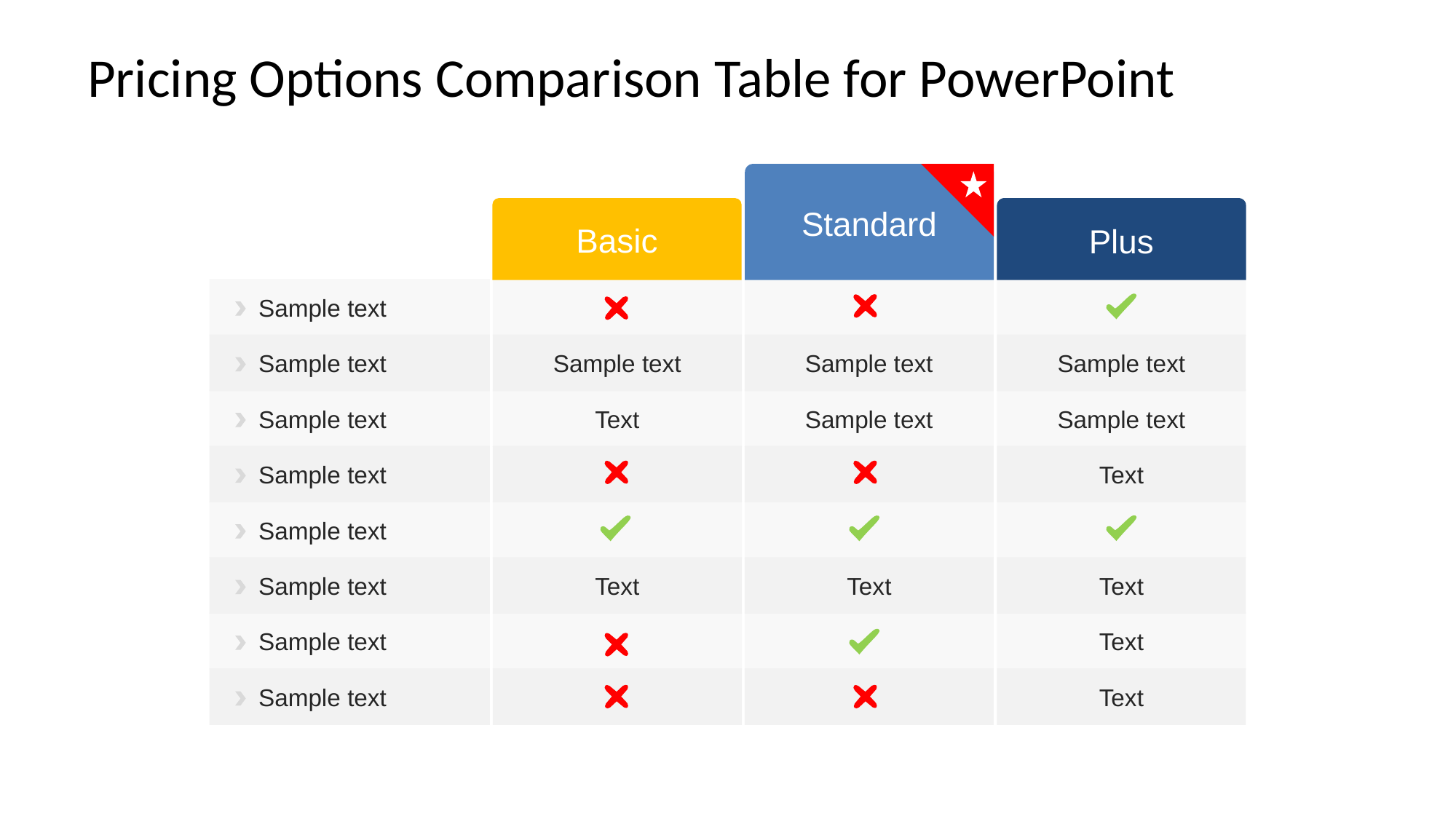

# Pricing Options Comparison Table for PowerPoint

Standard
Basic
Plus
Sample text
Sample text
Sample text
Sample text
Sample text
Sample text
Sample text
Sample text

Sample text
Text

Text

Sample text
Sample text

Text

Sample text
Sample text
Text

Text
Text
Text